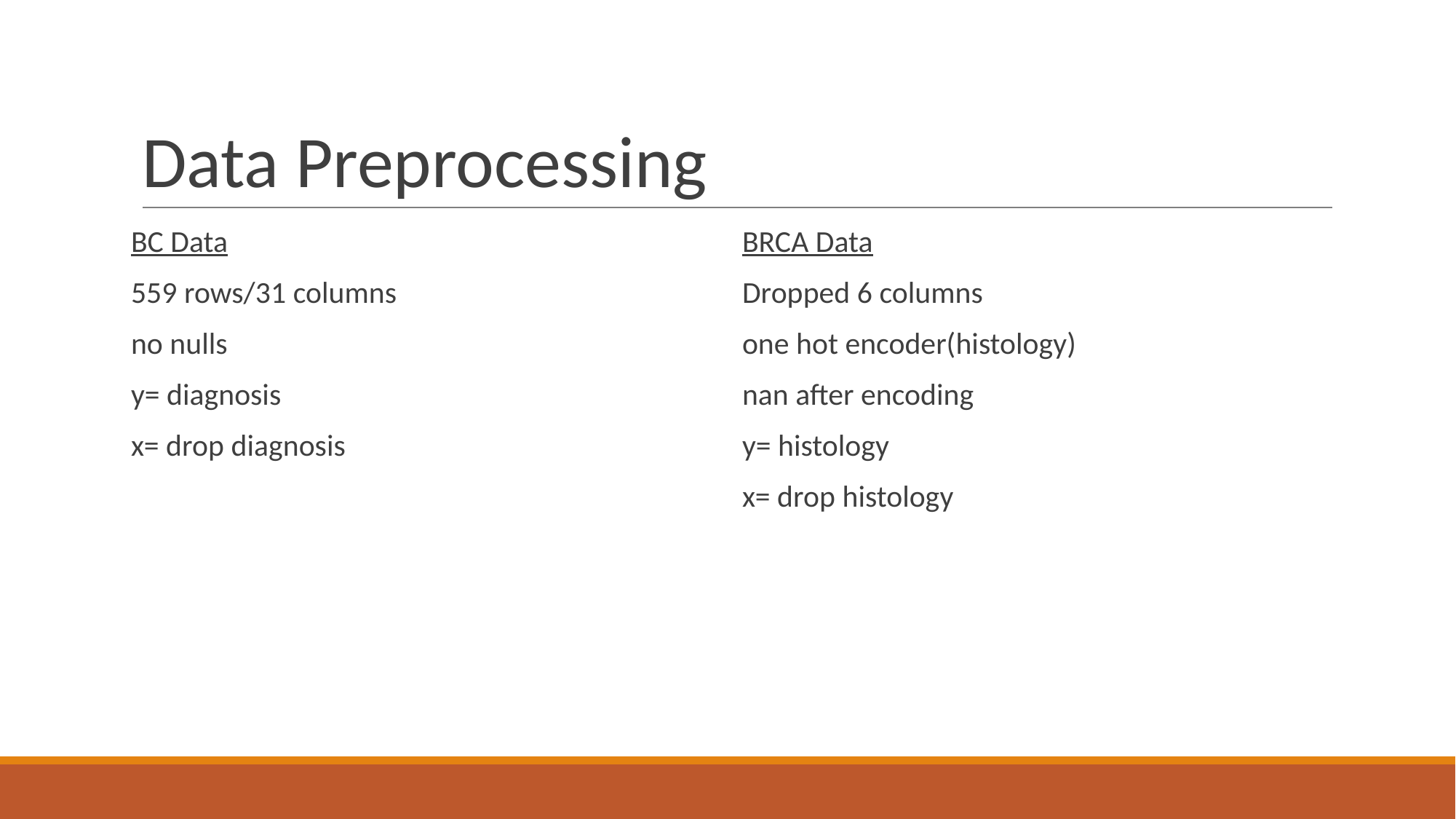

# Data Preprocessing
BC Data
559 rows/31 columns
no nulls
y= diagnosis
x= drop diagnosis

BRCA Data
Dropped 6 columns
one hot encoder(histology)
nan after encoding
y= histology
x= drop histology